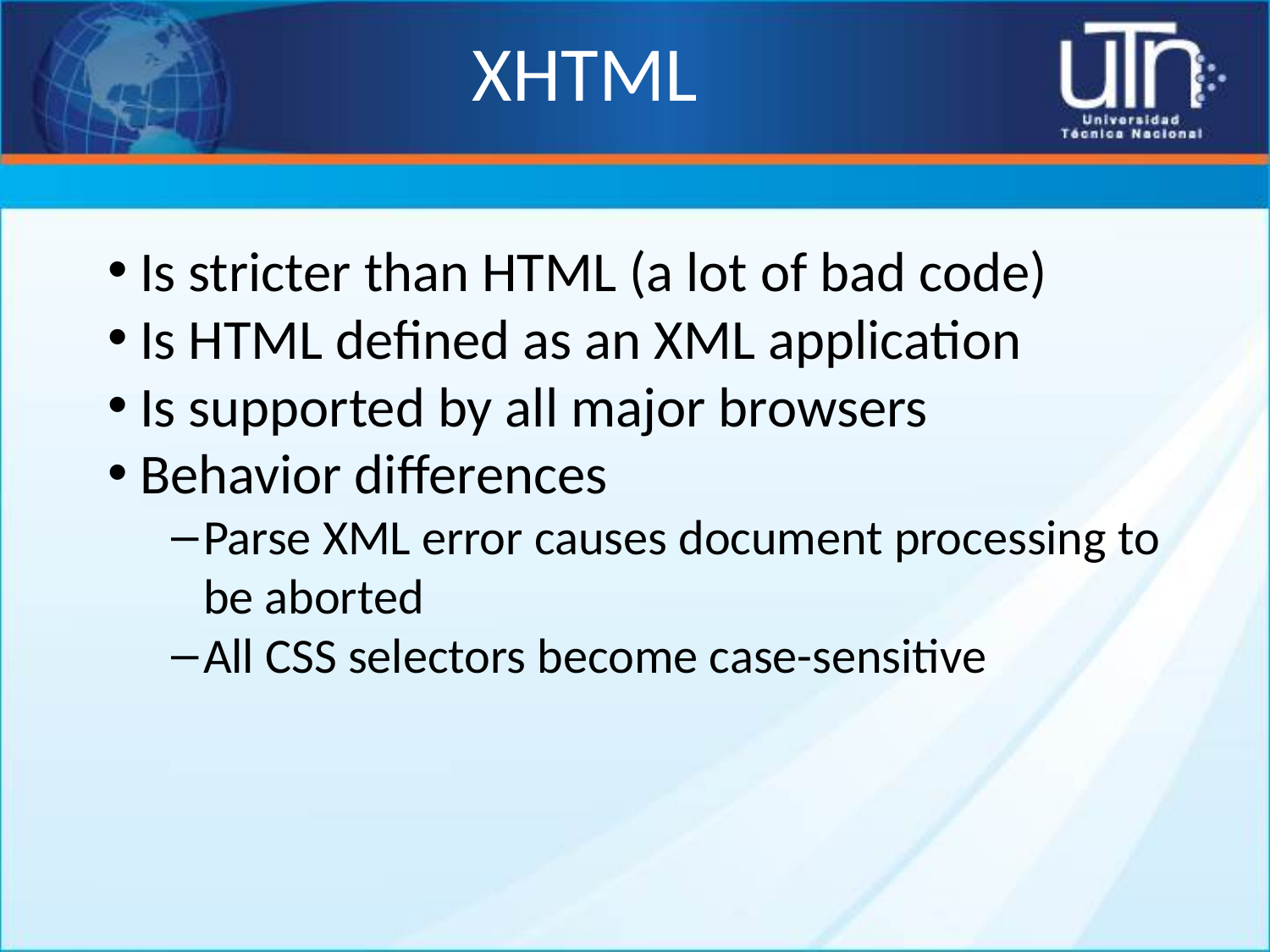

# XHTML
Is stricter than HTML (a lot of bad code)
Is HTML defined as an XML application
Is supported by all major browsers
Behavior differences
Parse XML error causes document processing to be aborted
All CSS selectors become case-sensitive